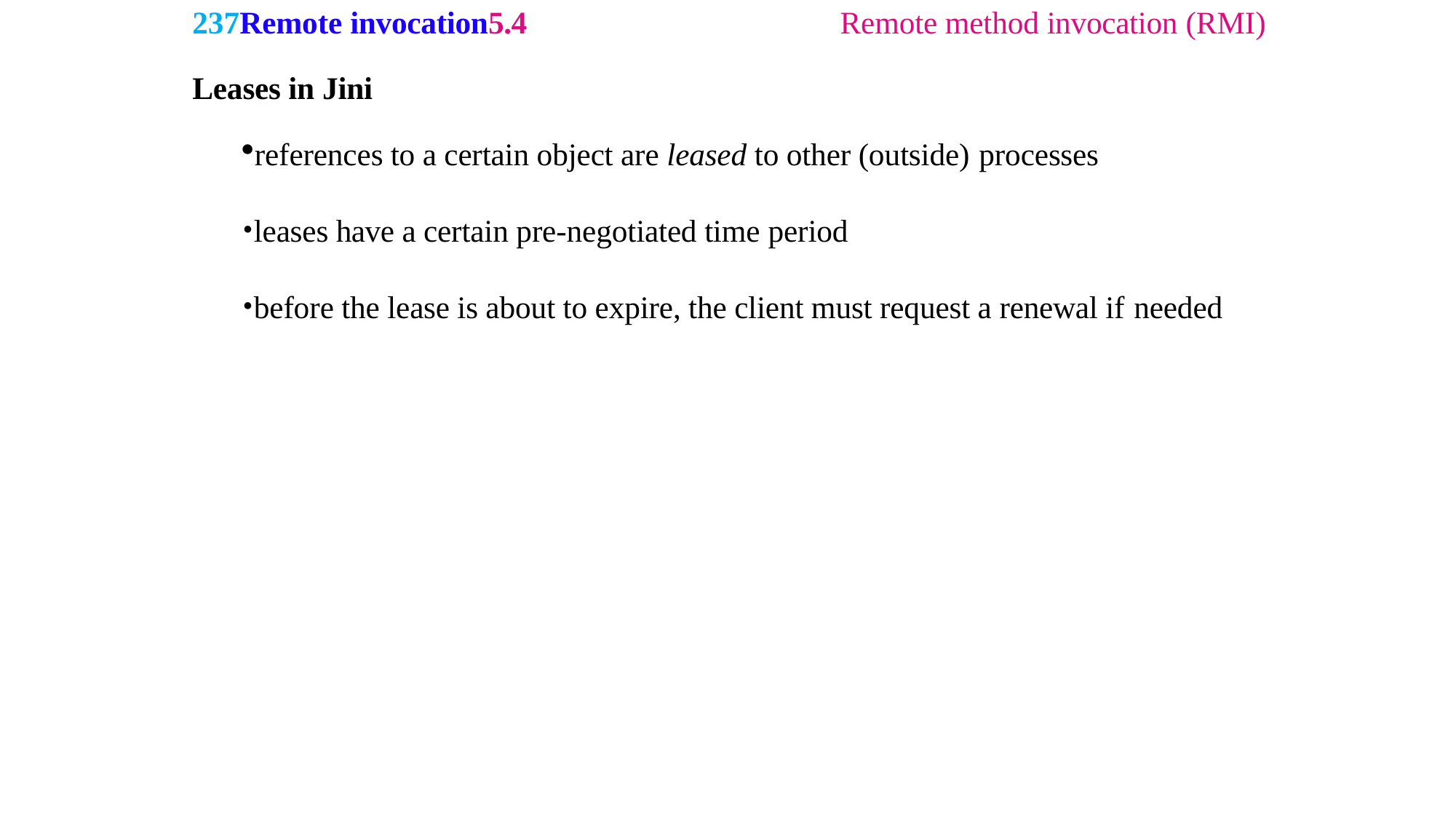

237Remote invocation5.4	Remote method invocation (RMI)
Leases in Jini
references to a certain object are leased to other (outside) processes

leases have a certain pre-negotiated time period

before the lease is about to expire, the client must request a renewal if needed